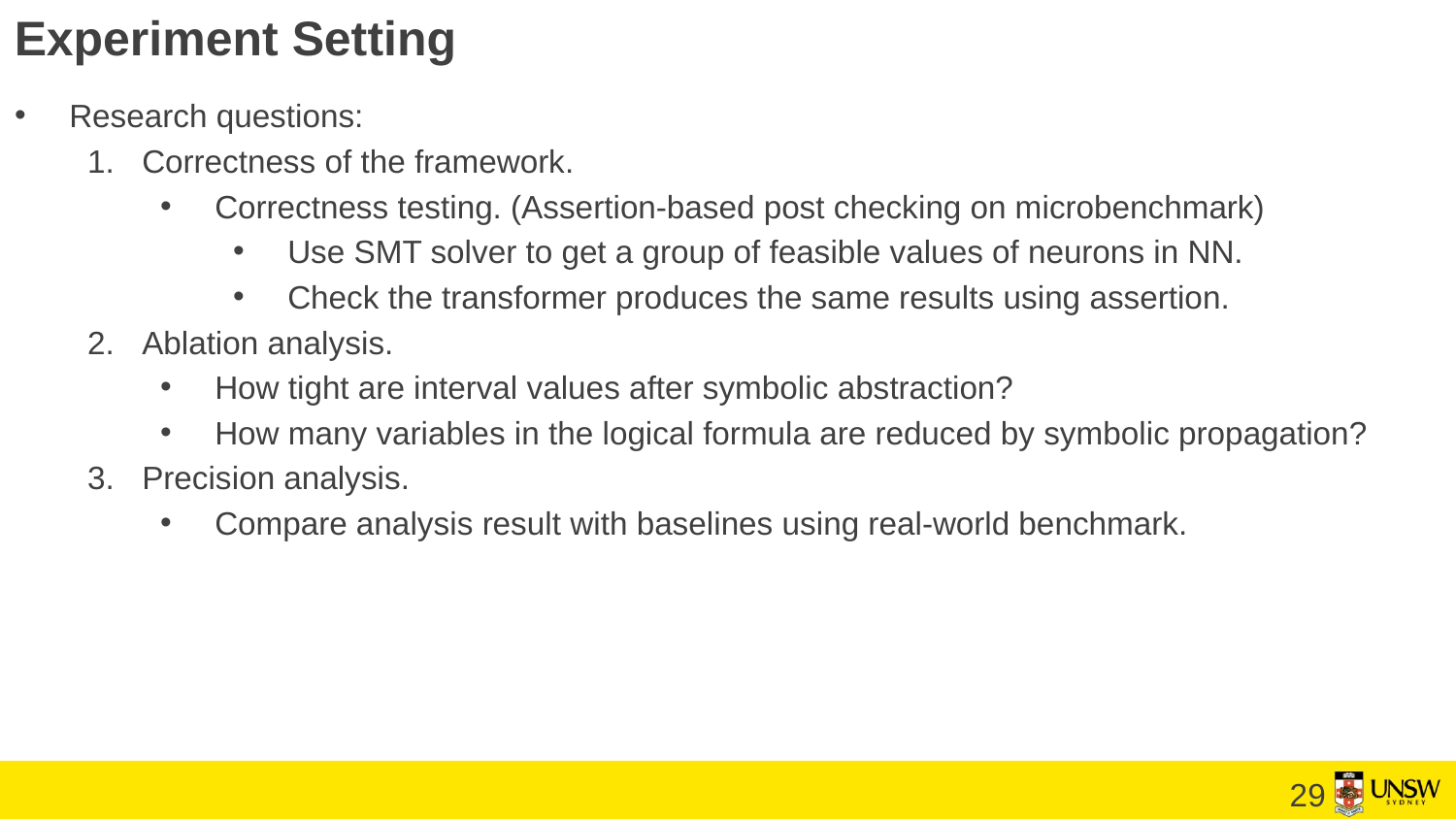

Experiment Setting
Research questions:
Correctness of the framework.
Correctness testing. (Assertion-based post checking on microbenchmark)
Use SMT solver to get a group of feasible values of neurons in NN.
Check the transformer produces the same results using assertion.
Ablation analysis.
How tight are interval values after symbolic abstraction?
How many variables in the logical formula are reduced by symbolic propagation?
Precision analysis.
Compare analysis result with baselines using real-world benchmark.

29